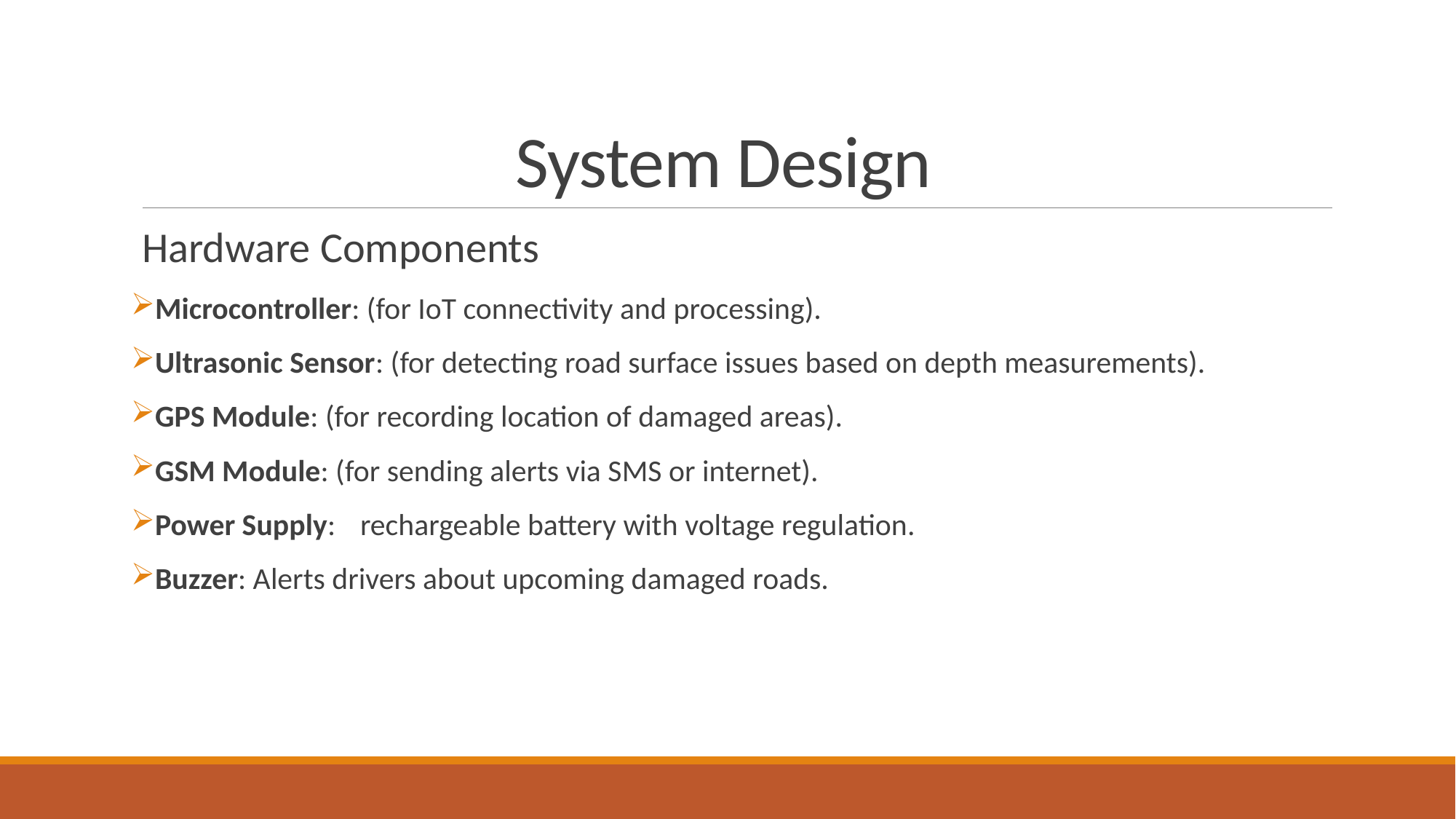

# System Design
Hardware Components
Microcontroller: (for IoT connectivity and processing).
Ultrasonic Sensor: (for detecting road surface issues based on depth measurements).
GPS Module: (for recording location of damaged areas).
GSM Module: (for sending alerts via SMS or internet).
Power Supply: 	rechargeable battery with voltage regulation.
Buzzer: Alerts drivers about upcoming damaged roads.